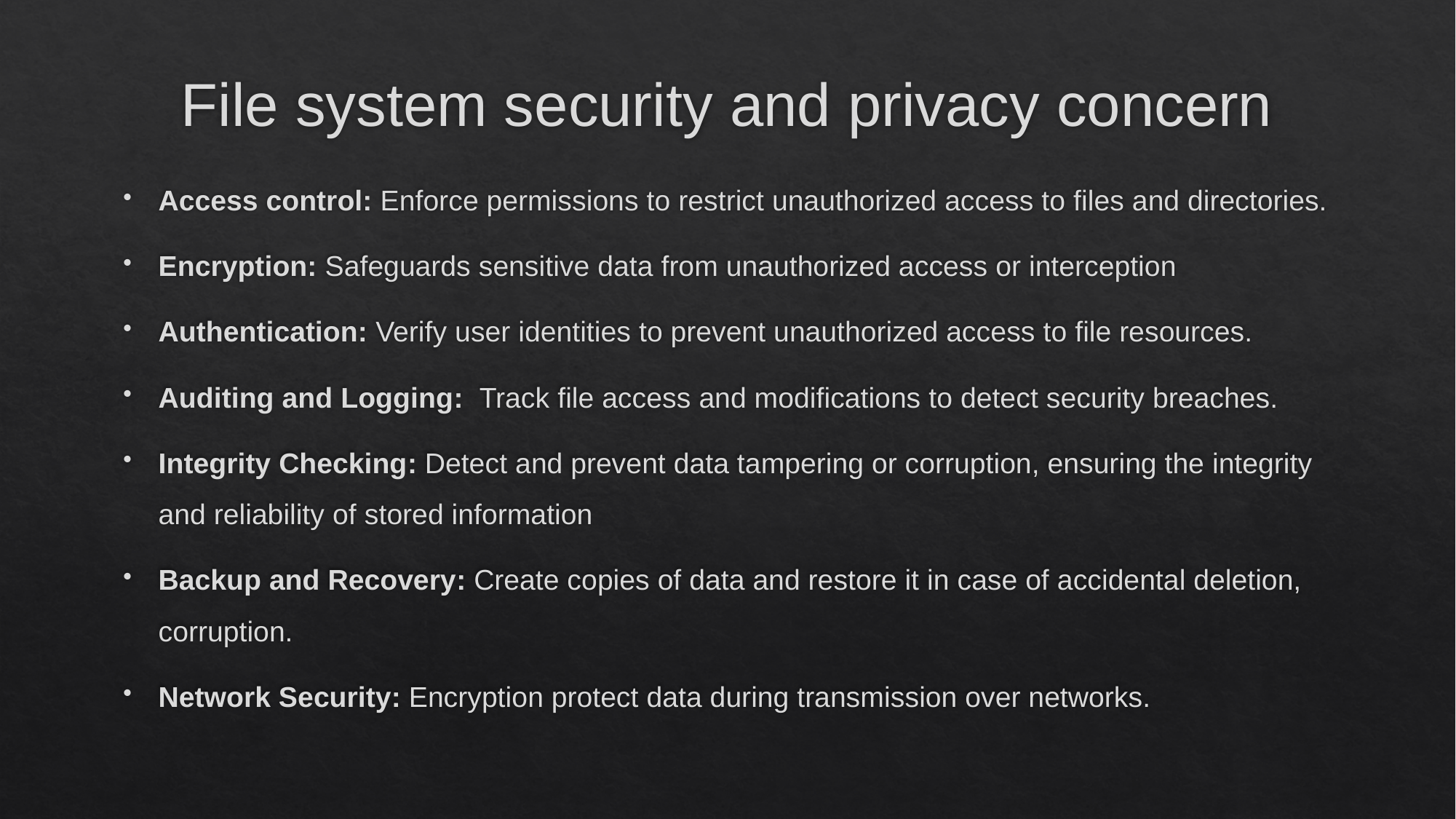

# File system security and privacy concern
Access control: Enforce permissions to restrict unauthorized access to files and directories.
Encryption: Safeguards sensitive data from unauthorized access or interception
Authentication: Verify user identities to prevent unauthorized access to file resources.
Auditing and Logging:  Track file access and modifications to detect security breaches.
Integrity Checking: Detect and prevent data tampering or corruption, ensuring the integrity and reliability of stored information
Backup and Recovery: Create copies of data and restore it in case of accidental deletion, corruption.
Network Security: Encryption protect data during transmission over networks.